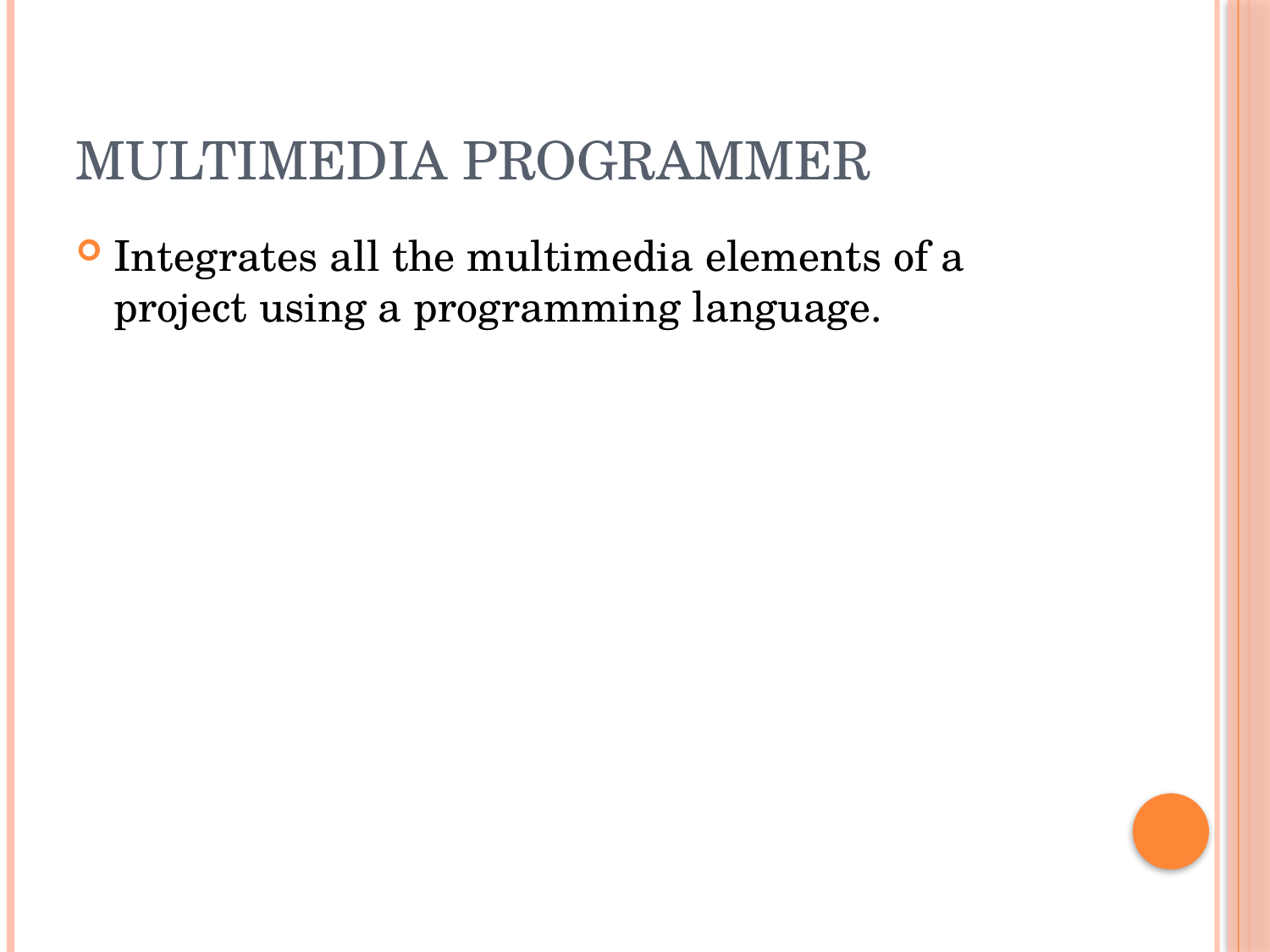

# Multimedia Programmer
Integrates all the multimedia elements of a project using a programming language.